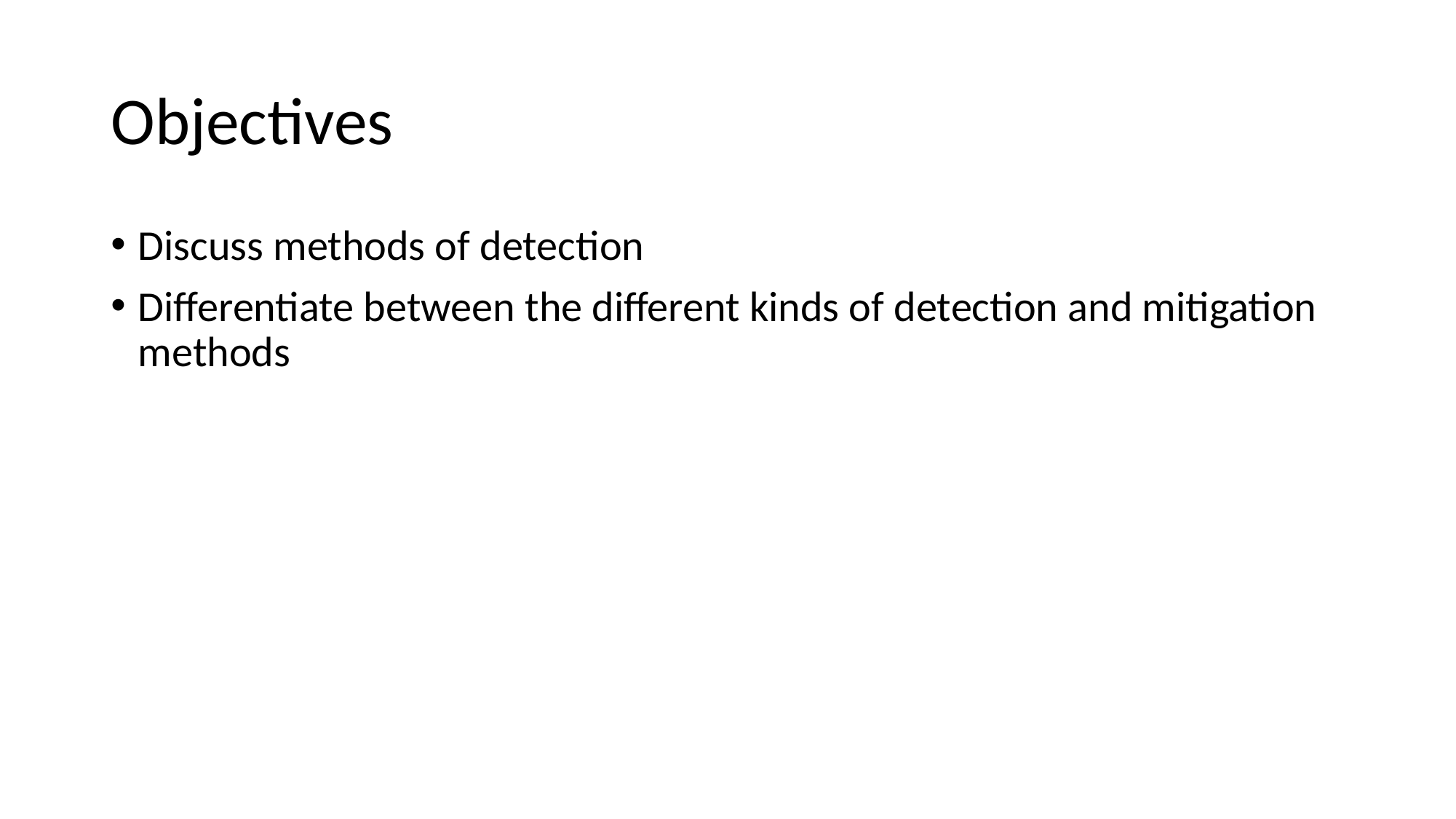

# Objectives
Discuss methods of detection
Differentiate between the different kinds of detection and mitigation methods